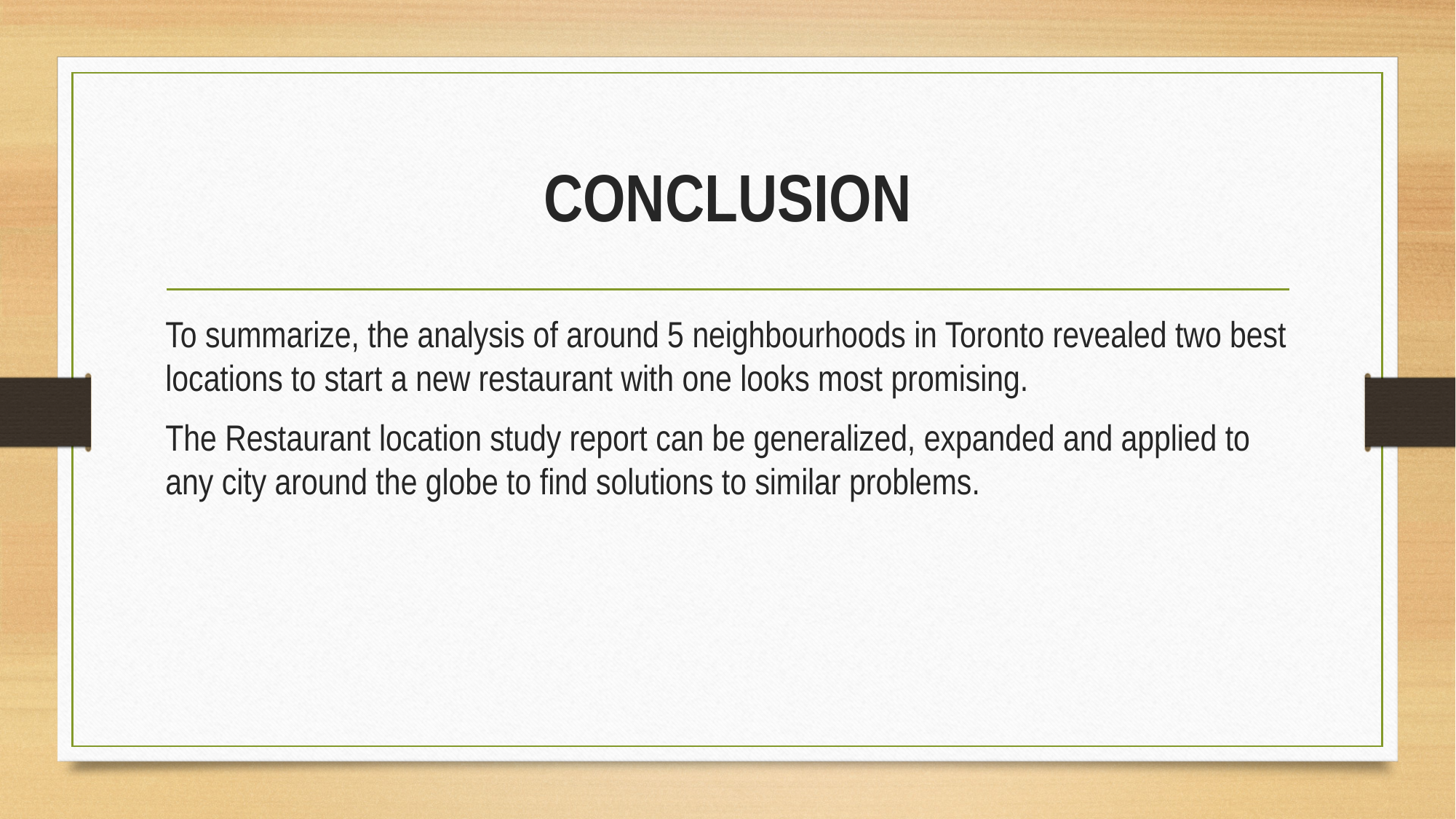

# CONCLUSION
To summarize, the analysis of around 5 neighbourhoods in Toronto revealed two best locations to start a new restaurant with one looks most promising.
The Restaurant location study report can be generalized, expanded and applied to any city around the globe to find solutions to similar problems.